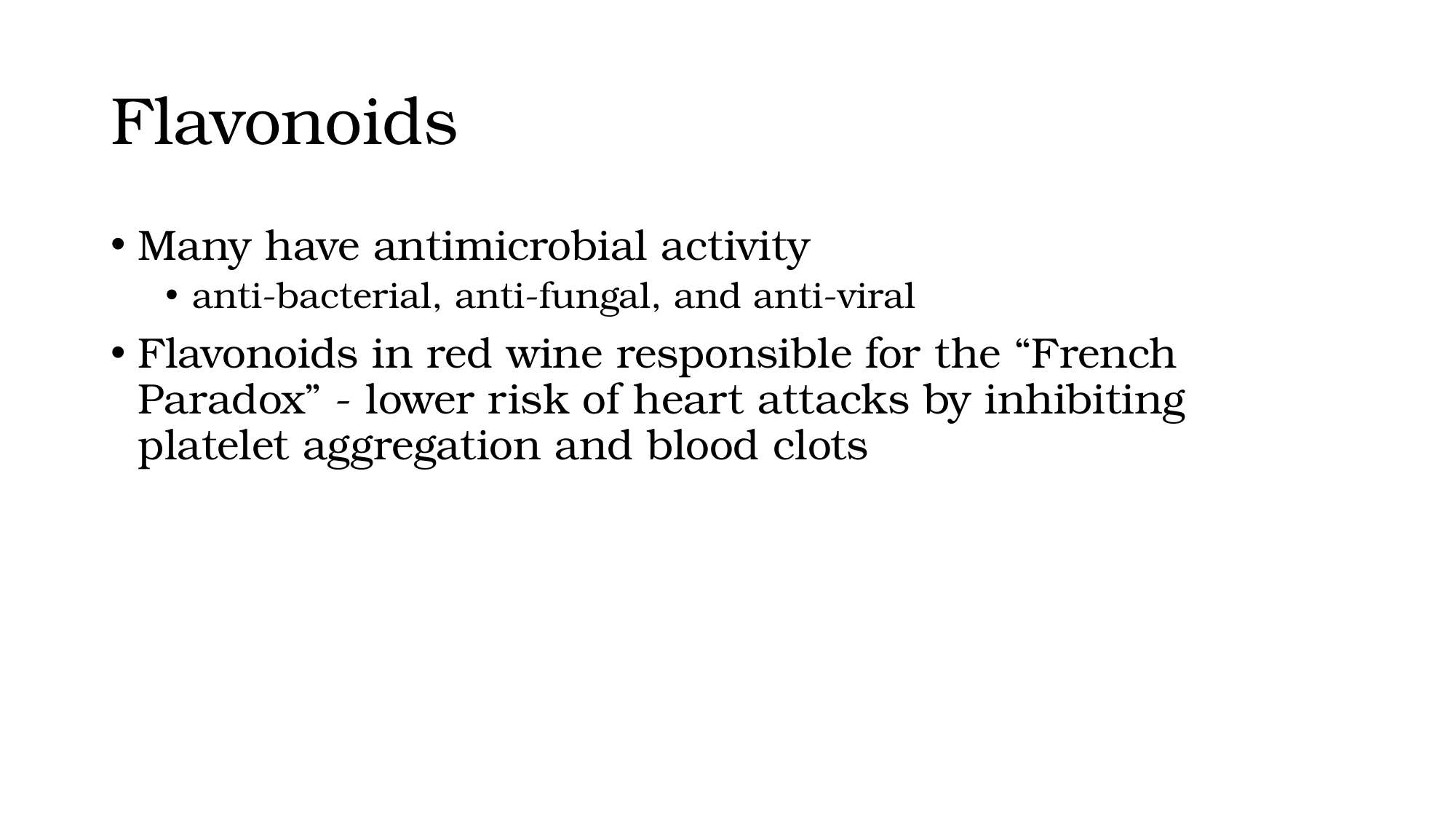

# Flavonoids
Many have antimicrobial activity
anti-bacterial, anti-fungal, and anti-viral
Flavonoids in red wine responsible for the “French Paradox” - lower risk of heart attacks by inhibiting platelet aggregation and blood clots